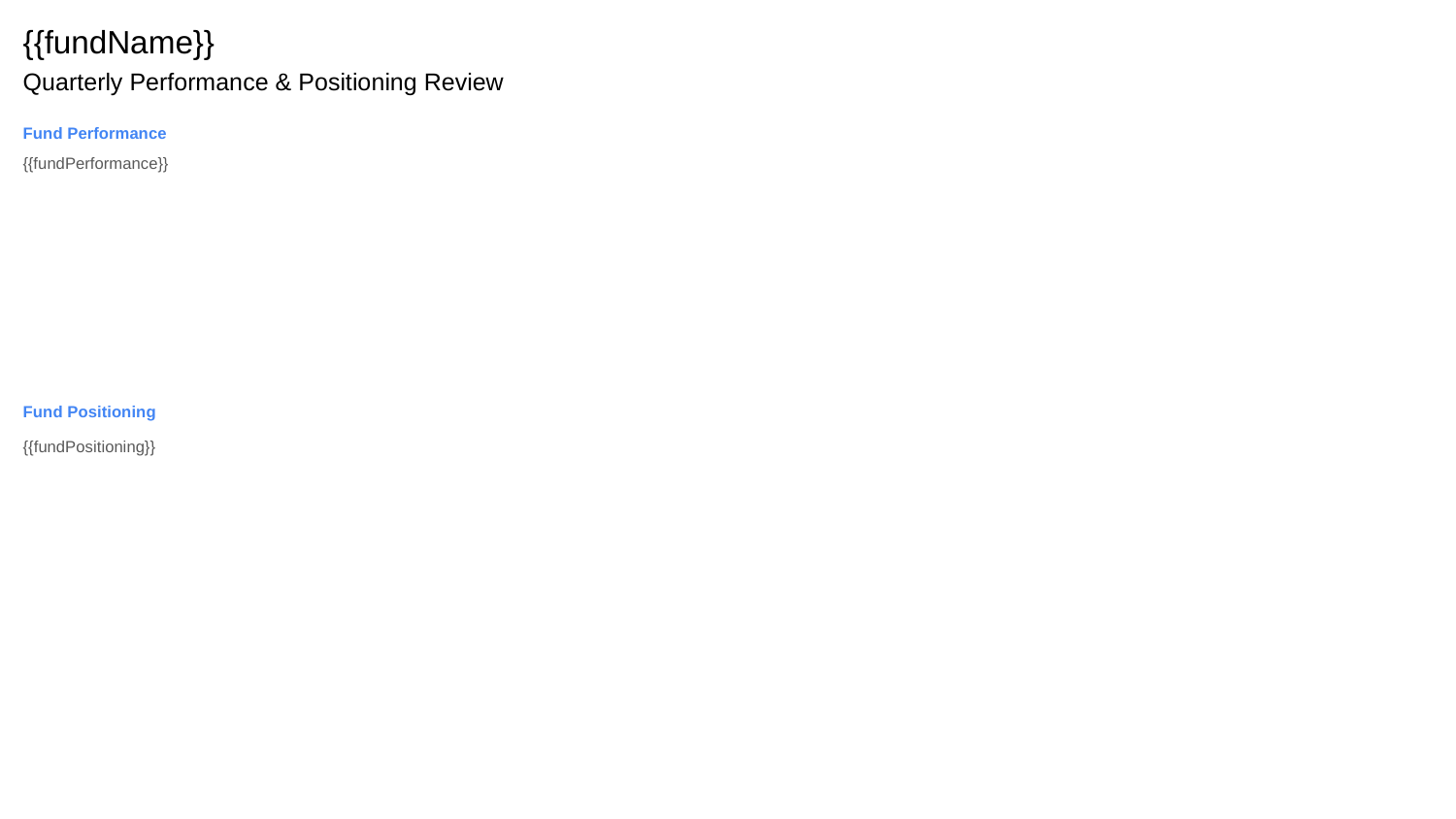

{{fundName}}
Quarterly Performance & Positioning Review
Fund Performance
{{fundPerformance}}
Fund Positioning
{{fundPositioning}}